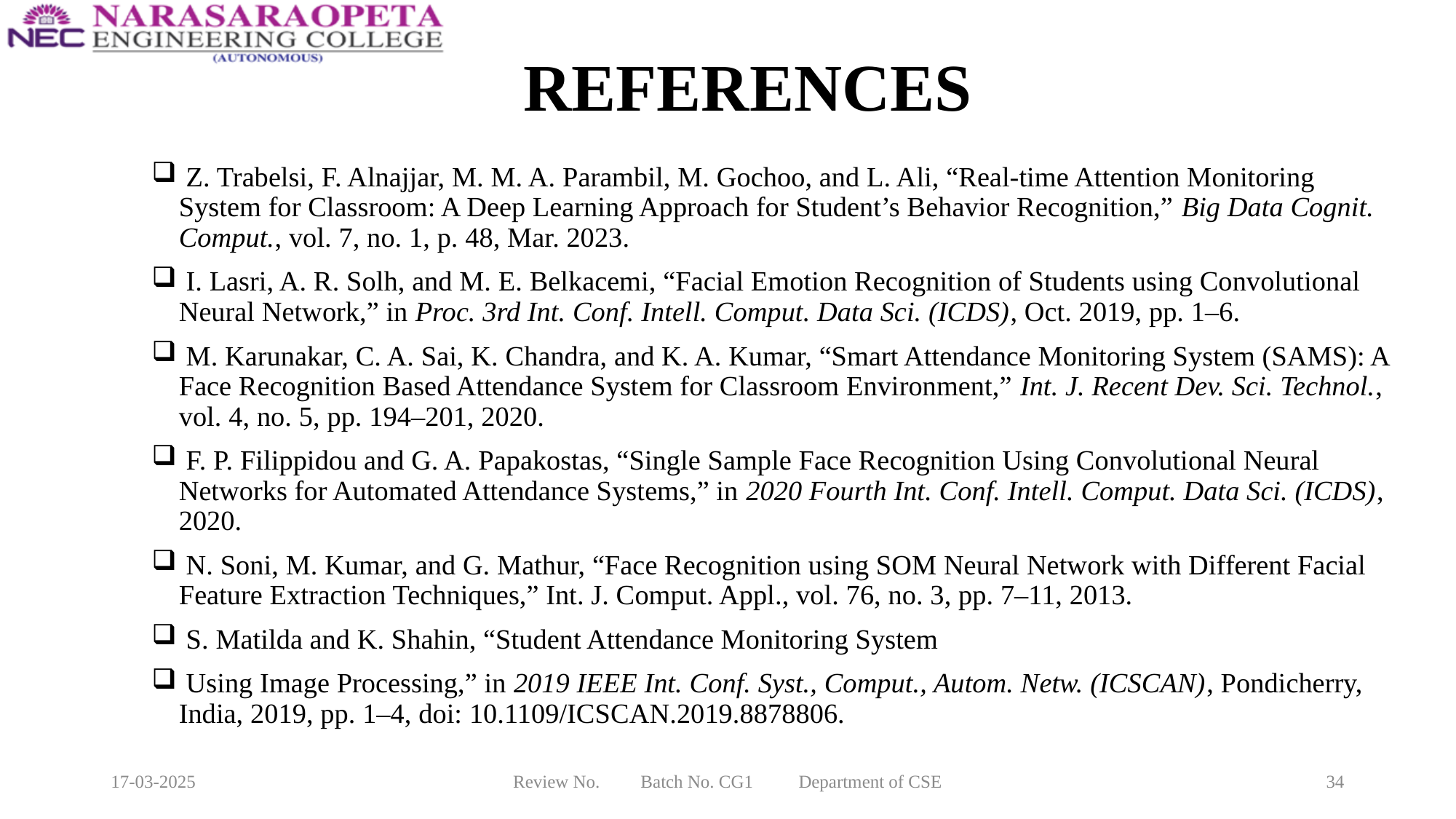

# REFERENCES
 Z. Trabelsi, F. Alnajjar, M. M. A. Parambil, M. Gochoo, and L. Ali, “Real-time Attention Monitoring System for Classroom: A Deep Learning Approach for Student’s Behavior Recognition,” Big Data Cognit. Comput., vol. 7, no. 1, p. 48, Mar. 2023.
 I. Lasri, A. R. Solh, and M. E. Belkacemi, “Facial Emotion Recognition of Students using Convolutional Neural Network,” in Proc. 3rd Int. Conf. Intell. Comput. Data Sci. (ICDS), Oct. 2019, pp. 1–6.
 M. Karunakar, C. A. Sai, K. Chandra, and K. A. Kumar, “Smart Attendance Monitoring System (SAMS): A Face Recognition Based Attendance System for Classroom Environment,” Int. J. Recent Dev. Sci. Technol., vol. 4, no. 5, pp. 194–201, 2020.
 F. P. Filippidou and G. A. Papakostas, “Single Sample Face Recognition Using Convolutional Neural Networks for Automated Attendance Systems,” in 2020 Fourth Int. Conf. Intell. Comput. Data Sci. (ICDS), 2020.
 N. Soni, M. Kumar, and G. Mathur, “Face Recognition using SOM Neural Network with Different Facial Feature Extraction Techniques,” Int. J. Comput. Appl., vol. 76, no. 3, pp. 7–11, 2013.
 S. Matilda and K. Shahin, “Student Attendance Monitoring System
 Using Image Processing,” in 2019 IEEE Int. Conf. Syst., Comput., Autom. Netw. (ICSCAN), Pondicherry, India, 2019, pp. 1–4, doi: 10.1109/ICSCAN.2019.8878806.
17-03-2025
Review No.         Batch No. CG1          Department of CSE
34